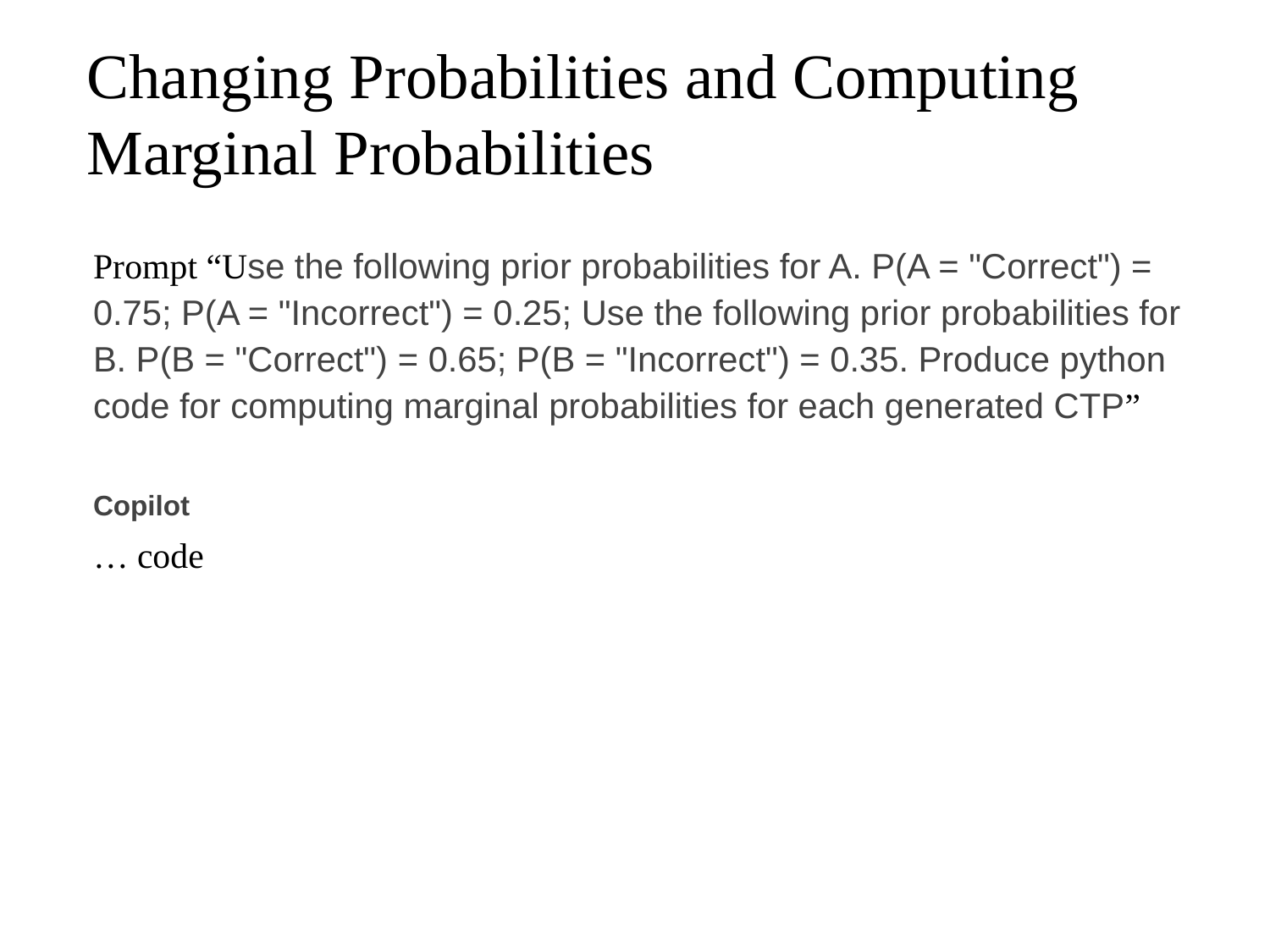

# Changing Probabilities and Computing Marginal Probabilities

Prompt “Use the following prior probabilities for A. P(A = "Correct") = 0.75; P(A = "Incorrect") = 0.25; Use the following prior probabilities for B. P(B = "Correct") = 0.65; P(B = "Incorrect") = 0.35. Produce python code for computing marginal probabilities for each generated CTP”

Copilot
… code